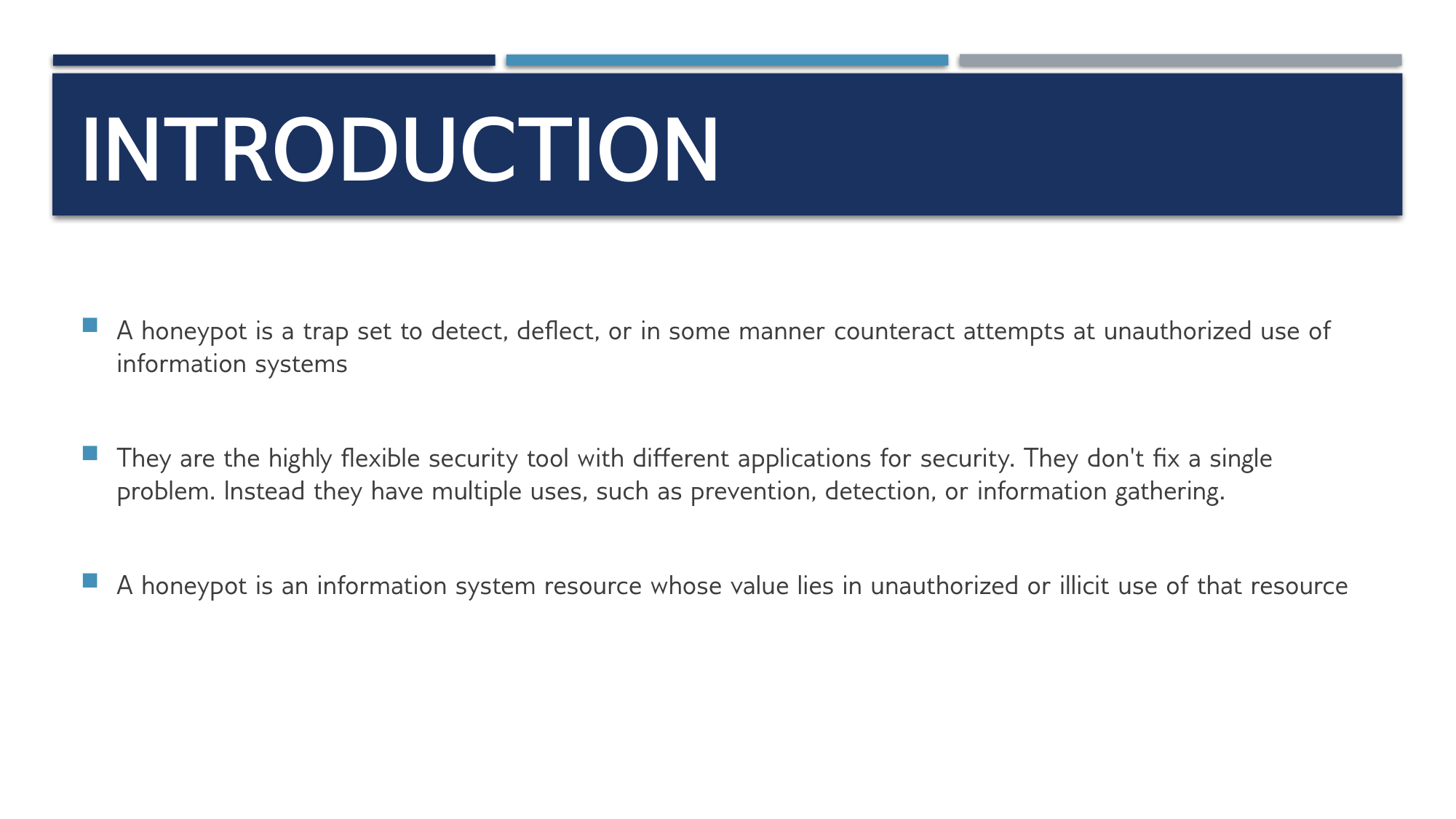

# Introduction
A honeypot is a trap set to detect, deflect, or in some manner counteract attempts at unauthorized use of information systems

They are the highly flexible security tool with different applications for security. They don't fix a single problem. Instead they have multiple uses, such as prevention, detection, or information gathering.

A honeypot is an information system resource whose value lies in unauthorized or illicit use of that resource